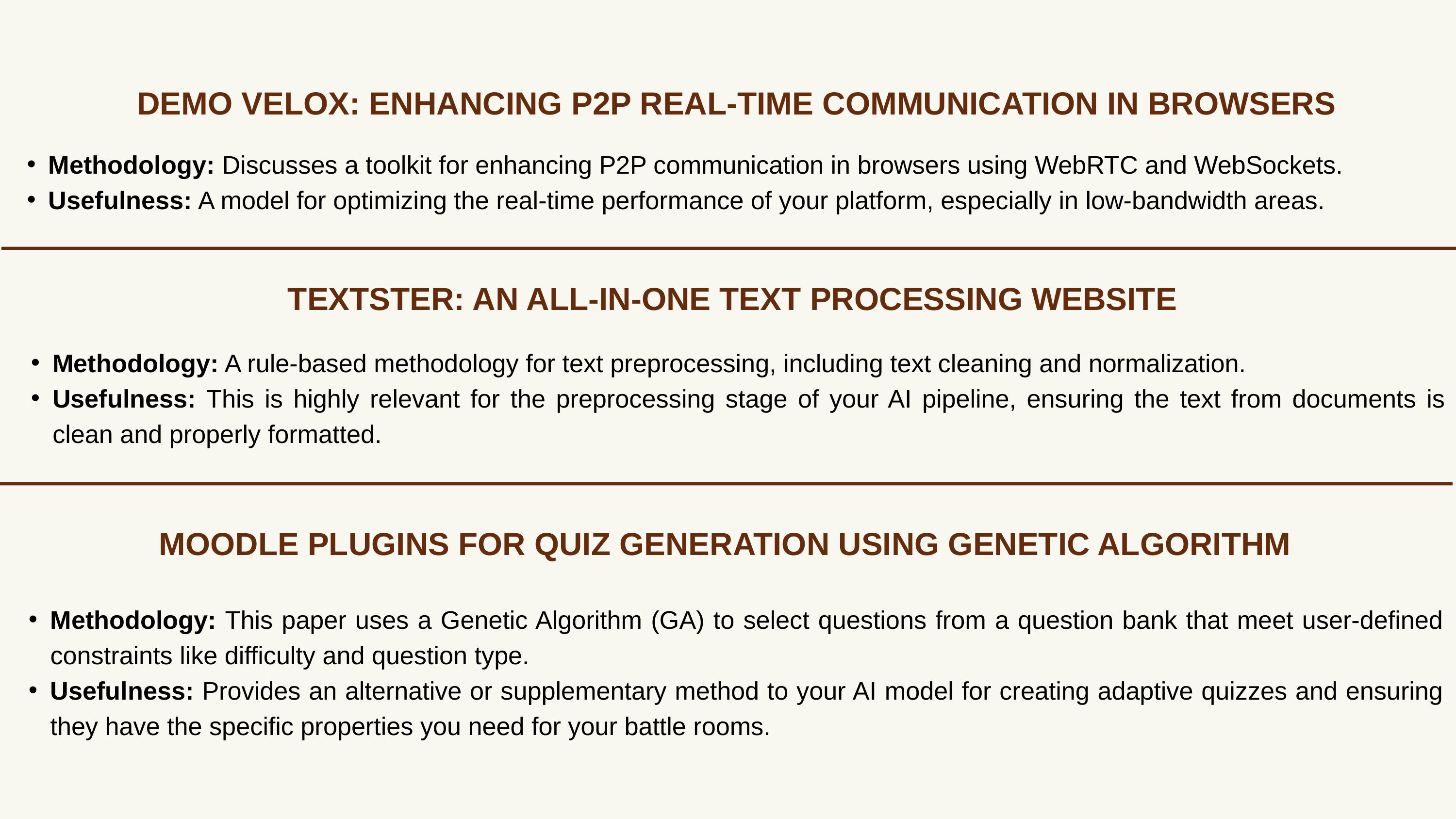

DEMO VELOX: ENHANCING P2P REAL-TIME COMMUNICATION IN BROWSERS
Methodology: Discusses a toolkit for enhancing P2P communication in browsers using WebRTC and WebSockets.
Usefulness: A model for optimizing the real-time performance of your platform, especially in low-bandwidth areas.

TEXTSTER: AN ALL-IN-ONE TEXT PROCESSING WEBSITE
Methodology: A rule-based methodology for text preprocessing, including text cleaning and normalization.
Usefulness: This is highly relevant for the preprocessing stage of your AI pipeline, ensuring the text from documents is clean and properly formatted.

MOODLE PLUGINS FOR QUIZ GENERATION USING GENETIC ALGORITHM
Methodology: This paper uses a Genetic Algorithm (GA) to select questions from a question bank that meet user-defined constraints like difficulty and question type.
Usefulness: Provides an alternative or supplementary method to your AI model for creating adaptive quizzes and ensuring they have the specific properties you need for your battle rooms.